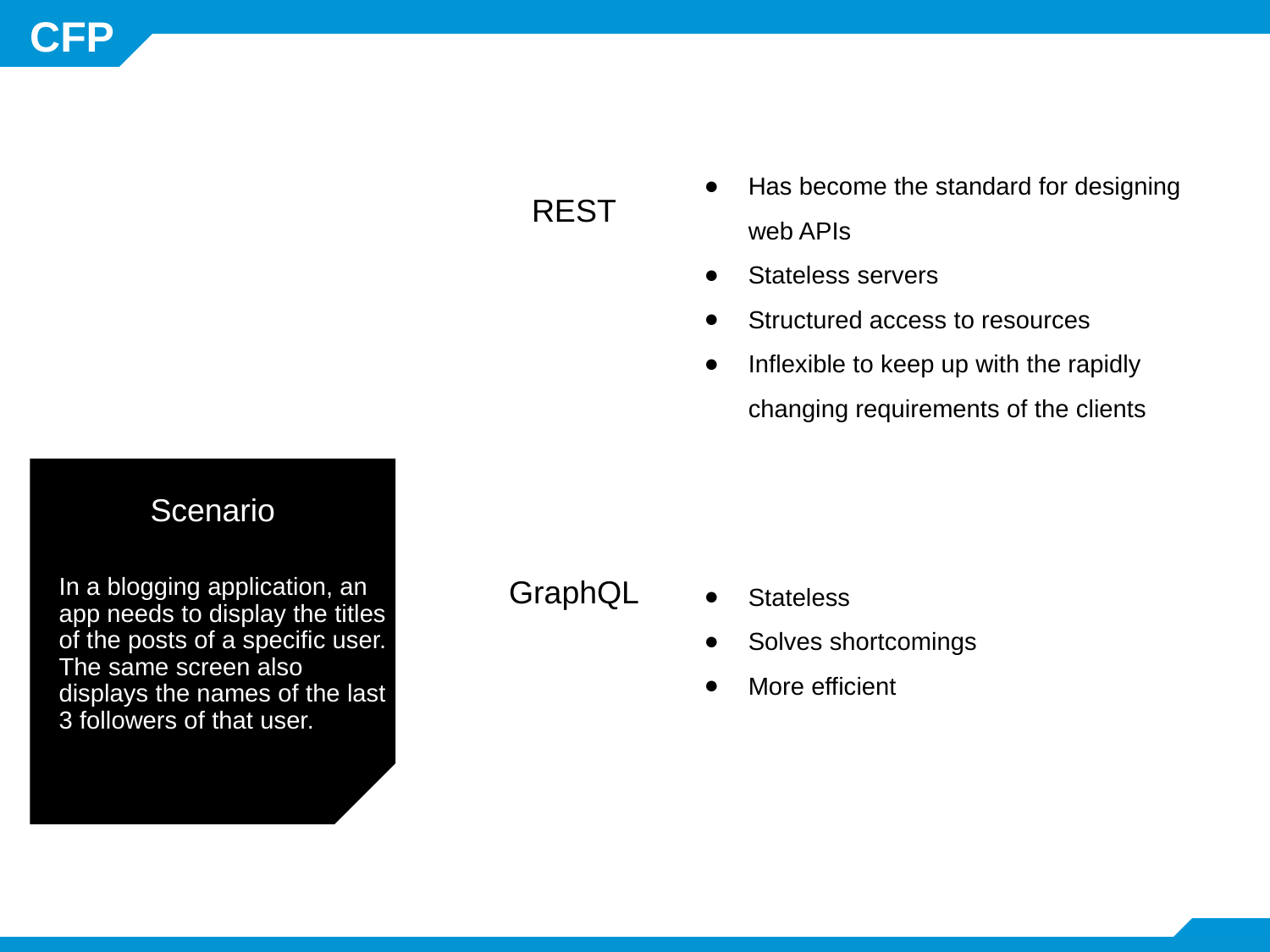

Has become the standard for designing web APIs
Stateless servers
Structured access to resources
Inflexible to keep up with the rapidly changing requirements of the clients
# REST

Scenario
GraphQL
Stateless
Solves shortcomings
More efficient
In a blogging application, an app needs to display the titles of the posts of a specific user. The same screen also displays the names of the last 3 followers of that user.